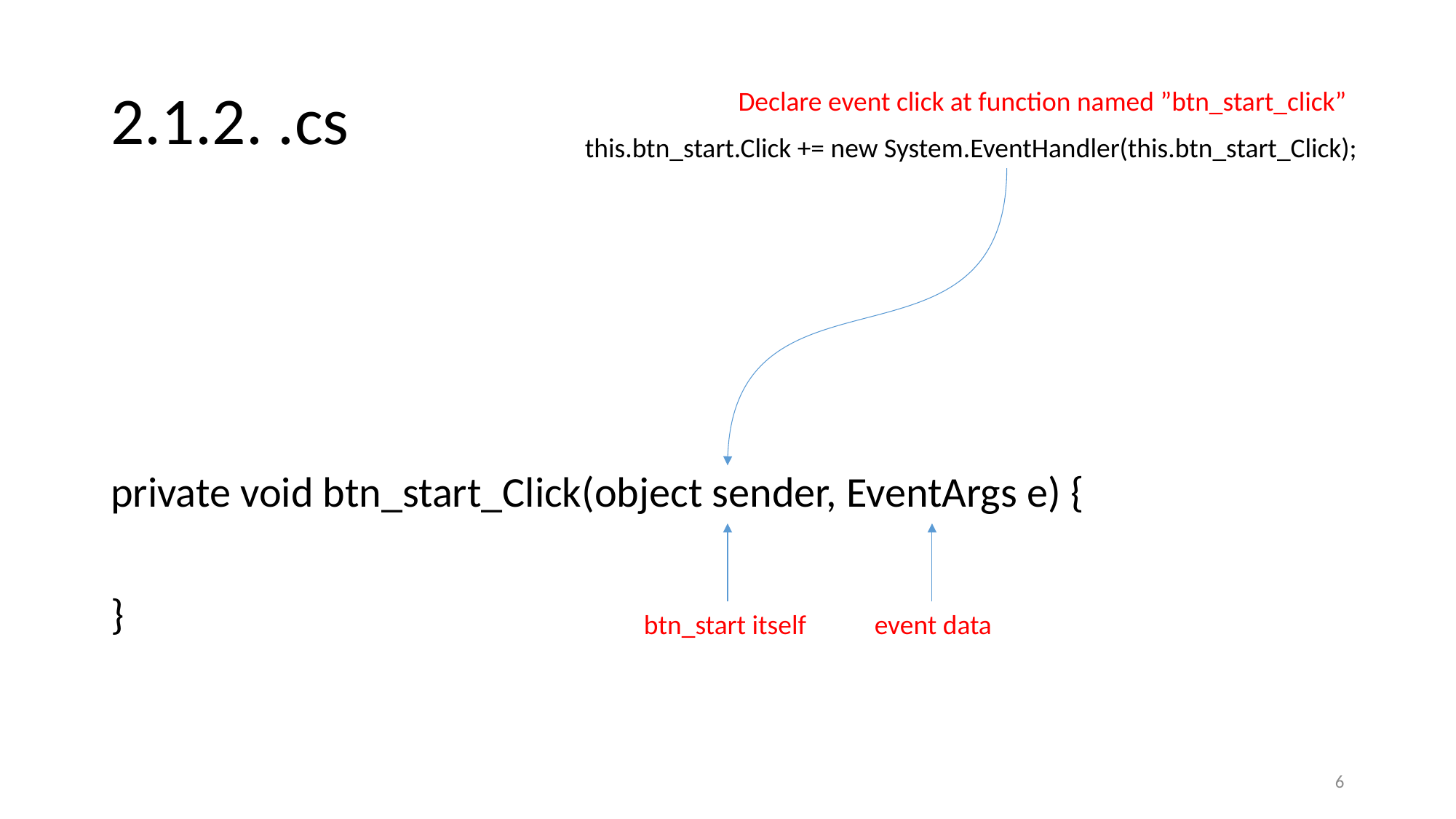

# 2.1.2. .cs
Declare event click at function named ”btn_start_click”
this.btn_start.Click += new System.EventHandler(this.btn_start_Click);
private void btn_start_Click(object sender, EventArgs e) {

}
btn_start itself
event data
6